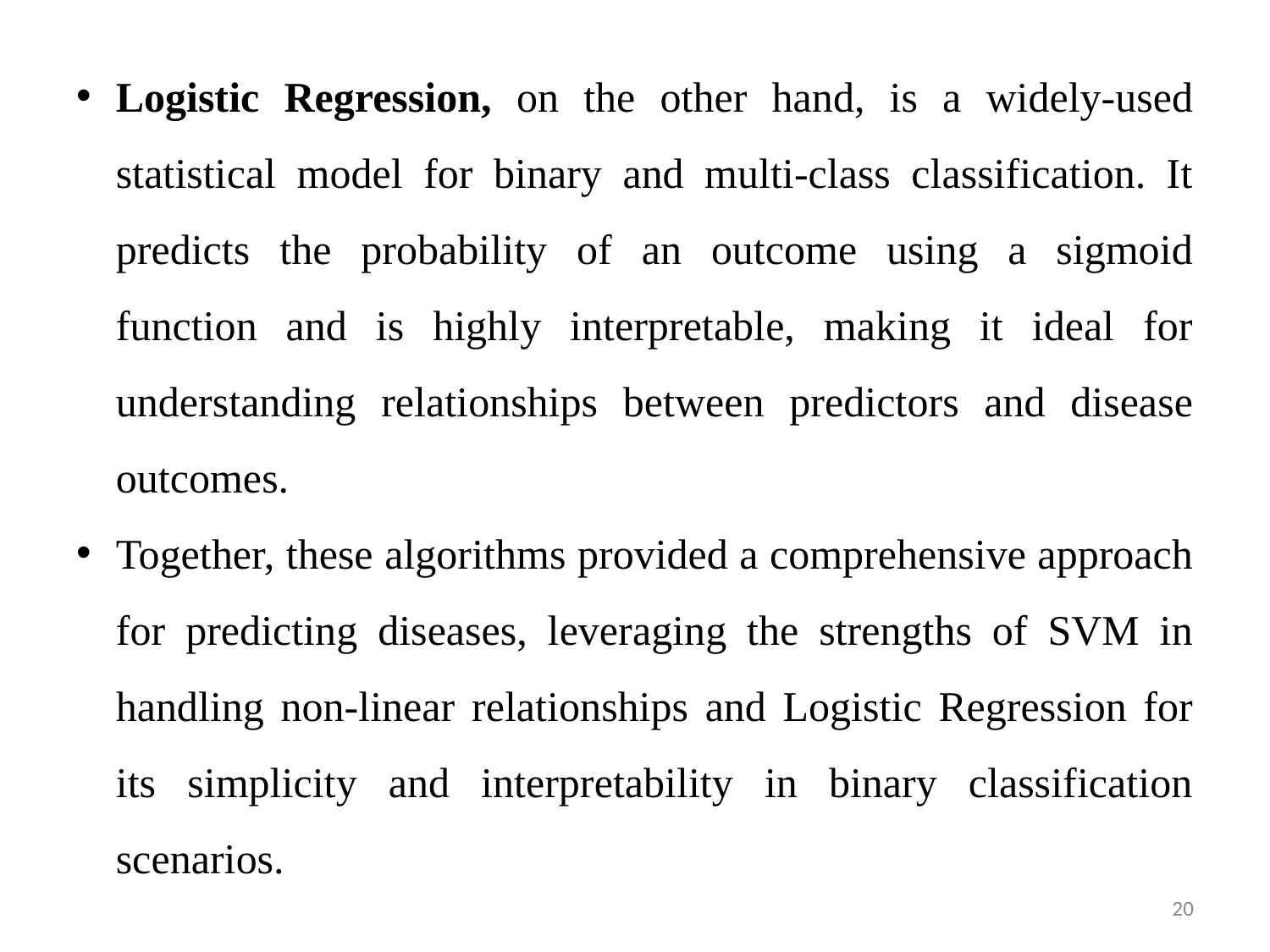

#
Logistic Regression, on the other hand, is a widely-used statistical model for binary and multi-class classification. It predicts the probability of an outcome using a sigmoid function and is highly interpretable, making it ideal for understanding relationships between predictors and disease outcomes.
Together, these algorithms provided a comprehensive approach for predicting diseases, leveraging the strengths of SVM in handling non-linear relationships and Logistic Regression for its simplicity and interpretability in binary classification scenarios.

20